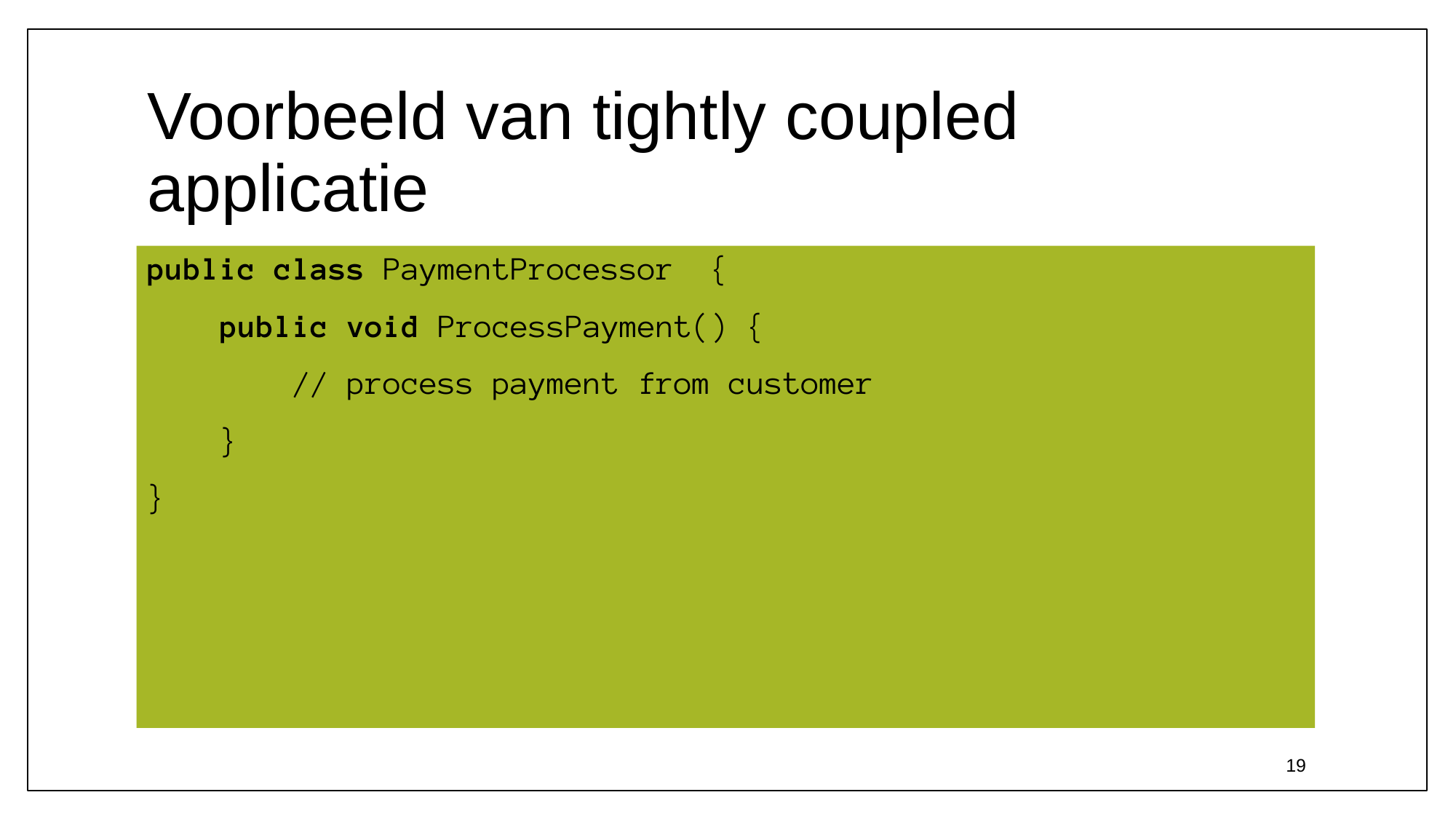

# Voorbeeld van tightly coupled applicatie
public class PaymentProcessor  {
    public void ProcessPayment() {
        // process payment from customer
    }
}

19